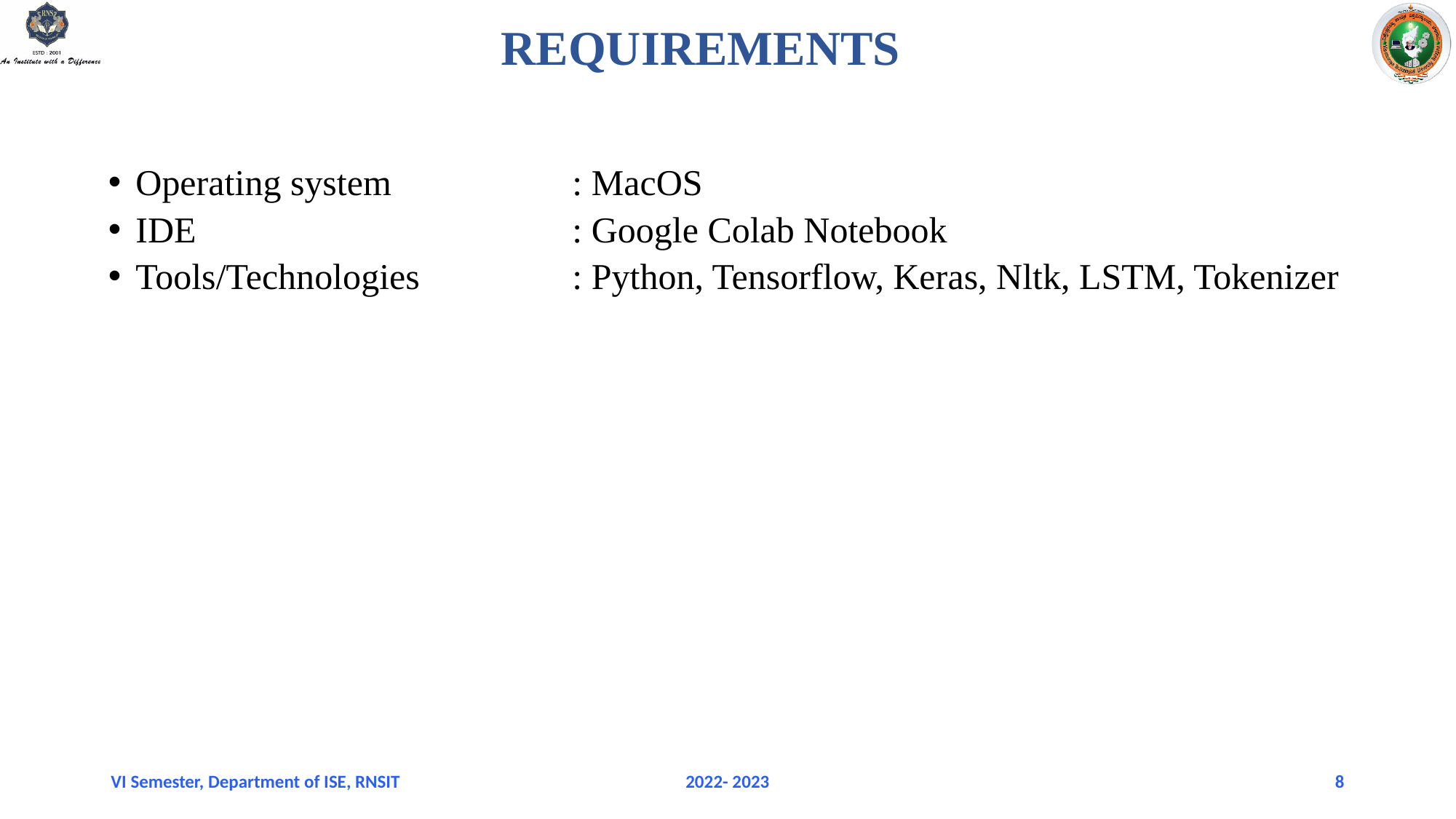

# REQUIREMENTS

Operating system      	            : MacOS
IDE                           	            : Google Colab Notebook
Tools/Technologies 	            : Python, Tensorflow, Keras, Nltk, LSTM, Tokenizer

VI Semester, Department of ISE, RNSIT
2022- 2023
8